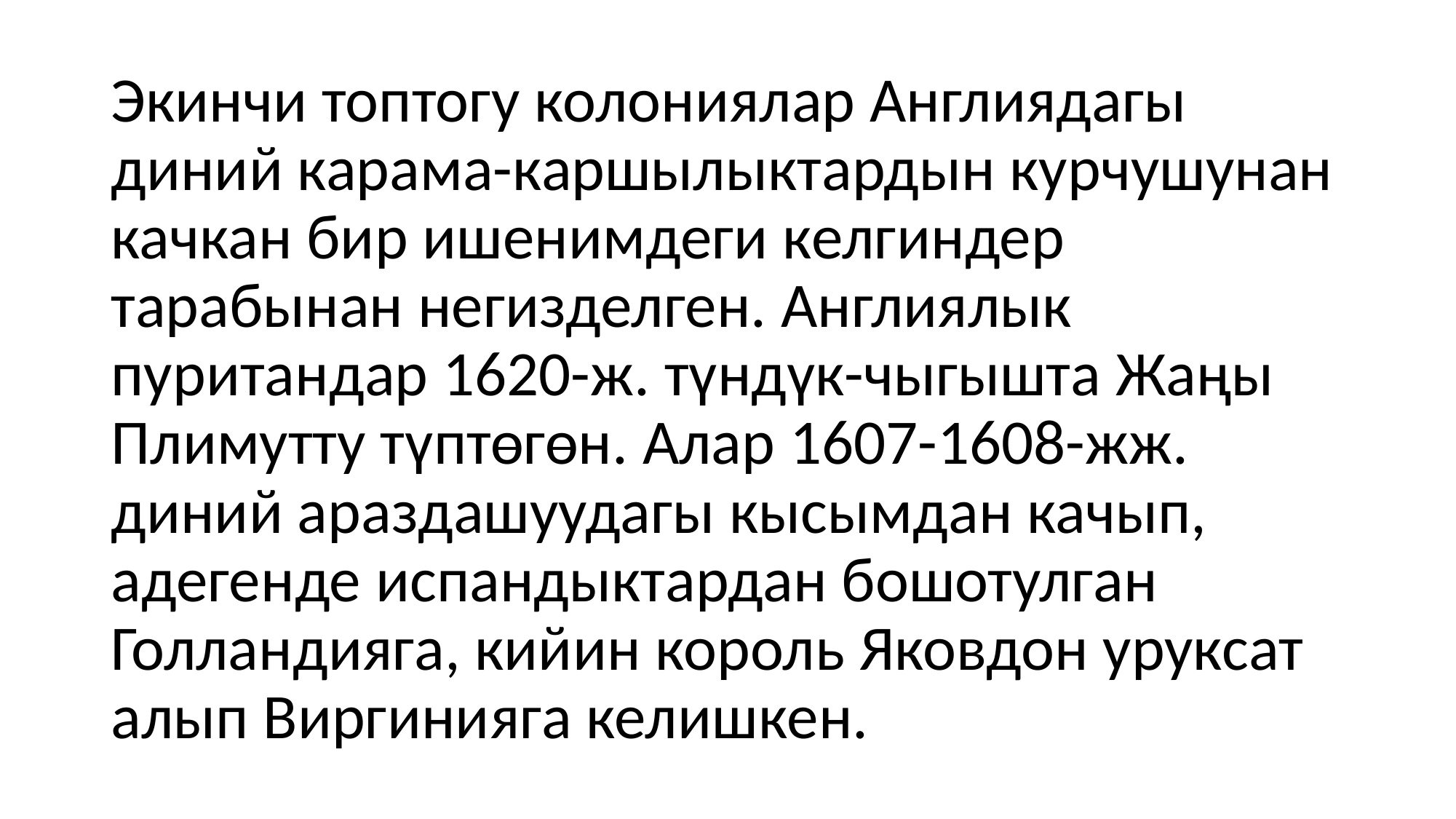

# Экинчи топтогу колониялар Англиядагы диний карама-каршылыктардын курчушунан качкан бир ишенимдеги келгиндер тарабынан негизделген. Англиялык пуритандар 1620-ж. түндүк-чыгышта Жаңы Плимутту түптөгөн. Алар 1607-1608-жж. диний араздашуудагы кысымдан качып, адегенде испандыктардан бошотулган Голландияга, кийин король Яковдон уруксат алып Виргинияга келишкен.